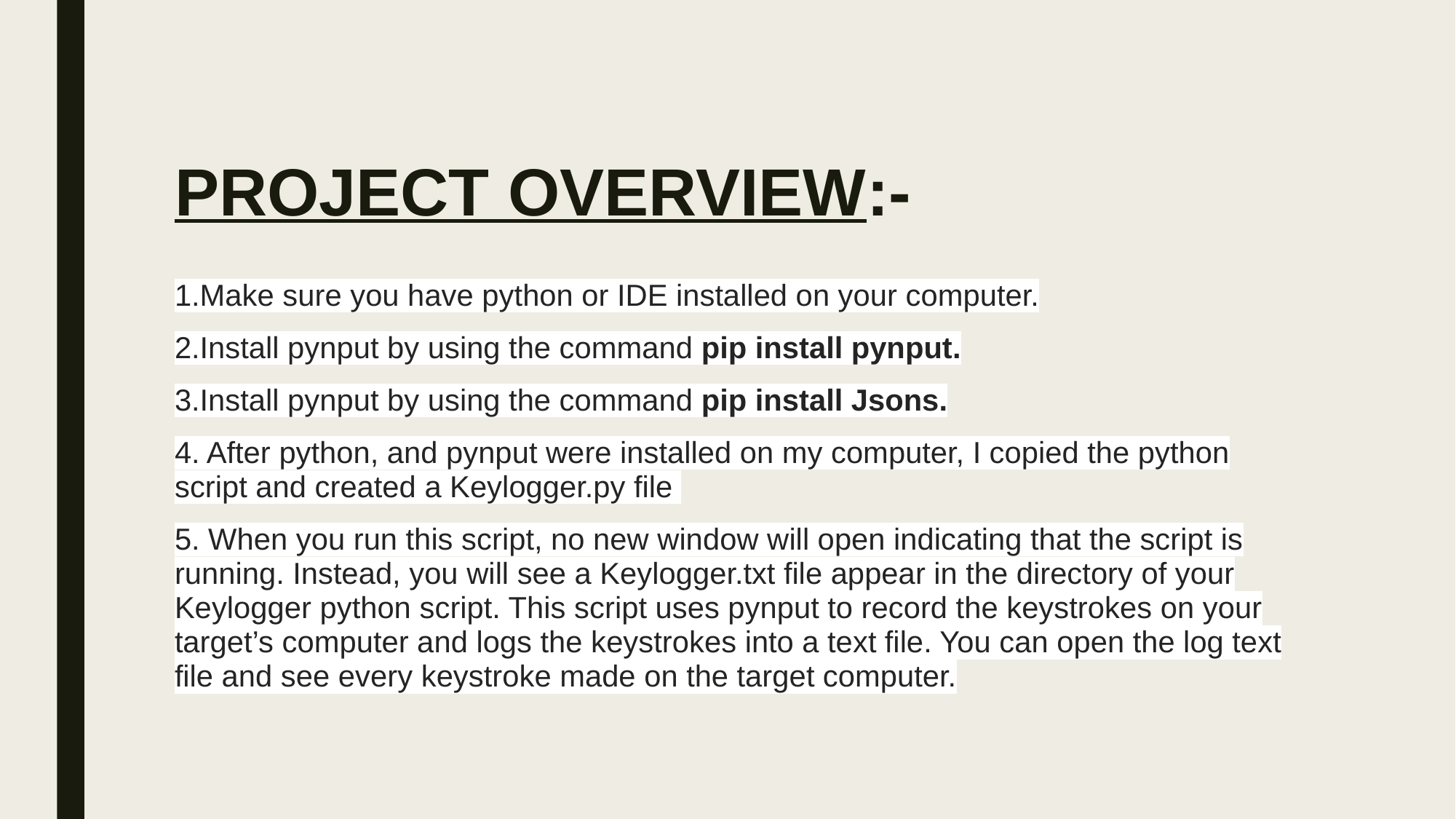

# PROJECT OVERVIEW:-
1.Make sure you have python or IDE installed on your computer.
2.Install pynput by using the command pip install pynput.
3.Install pynput by using the command pip install Jsons.
4. After python, and pynput were installed on my computer, I copied the python script and created a Keylogger.py file
5. When you run this script, no new window will open indicating that the script is running. Instead, you will see a Keylogger.txt file appear in the directory of your Keylogger python script. This script uses pynput to record the keystrokes on your target’s computer and logs the keystrokes into a text file. You can open the log text file and see every keystroke made on the target computer.